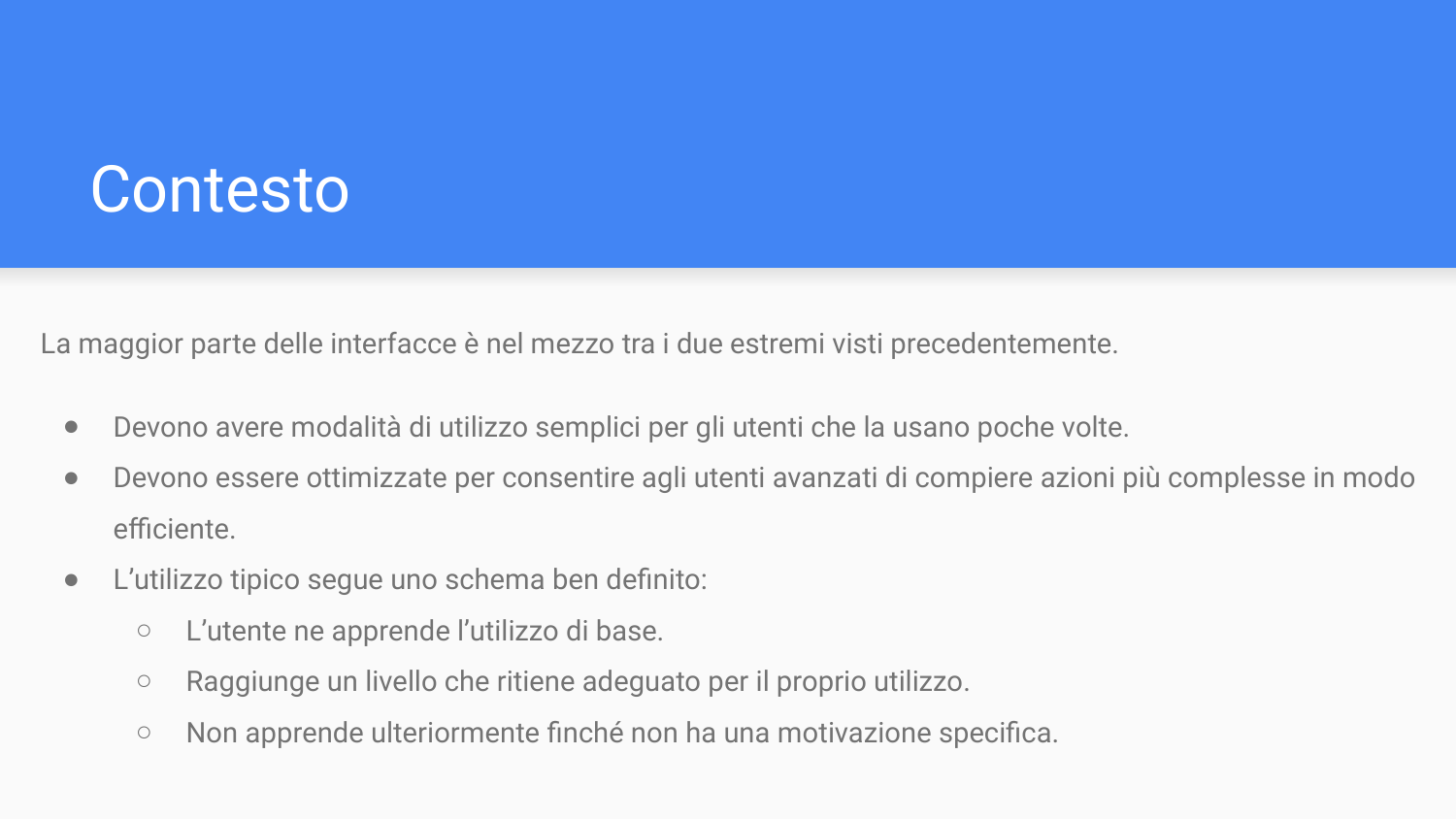

# Contesto
La maggior parte delle interfacce è nel mezzo tra i due estremi visti precedentemente.
Devono avere modalità di utilizzo semplici per gli utenti che la usano poche volte.
Devono essere ottimizzate per consentire agli utenti avanzati di compiere azioni più complesse in modo efficiente.
L’utilizzo tipico segue uno schema ben definito:
L’utente ne apprende l’utilizzo di base.
Raggiunge un livello che ritiene adeguato per il proprio utilizzo.
Non apprende ulteriormente finché non ha una motivazione specifica.